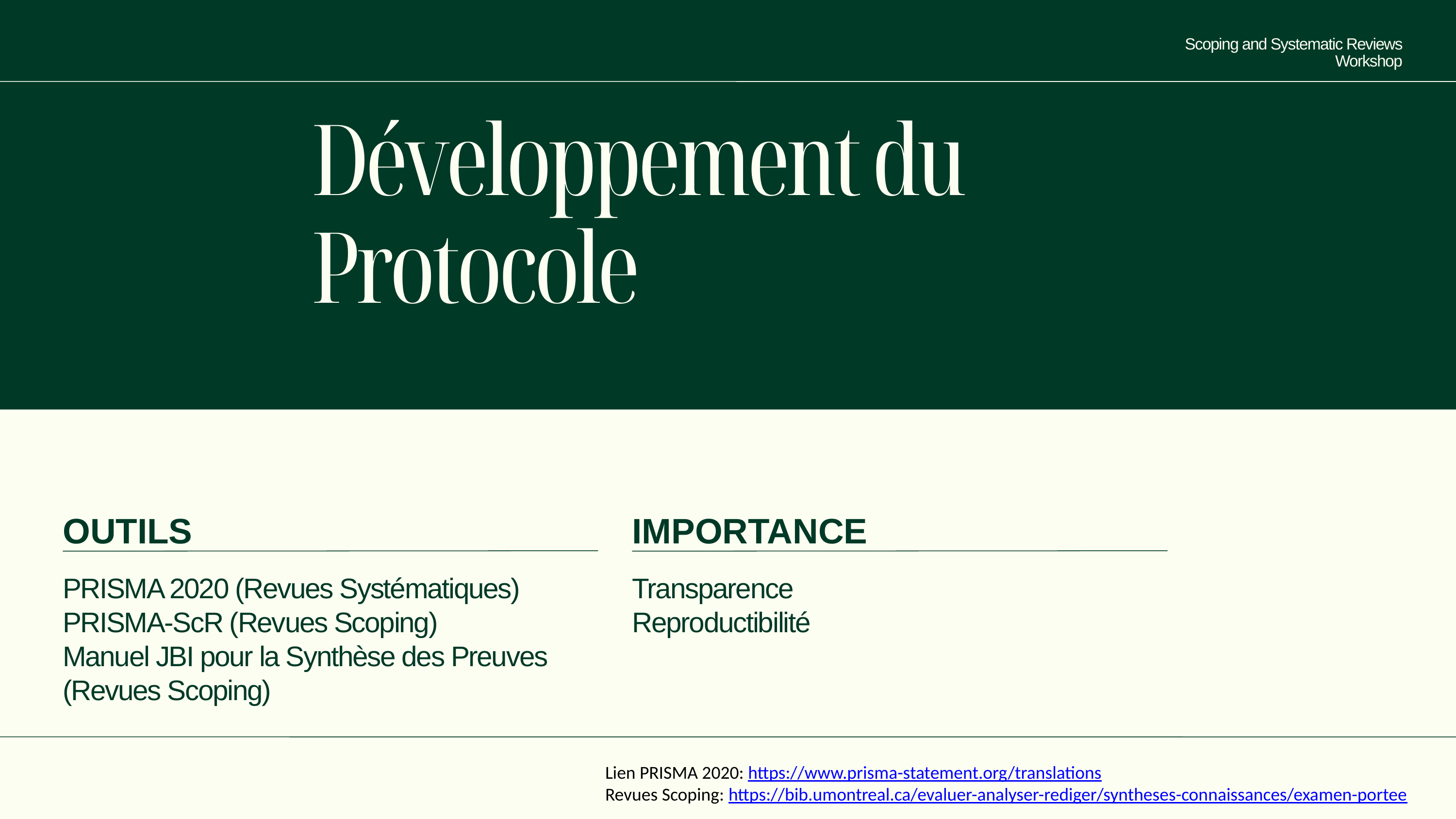

Scoping and Systematic Reviews Workshop

Développement du Protocole
OUTILS
PRISMA 2020 (Revues Systématiques)
PRISMA-ScR (Revues Scoping)
Manuel JBI pour la Synthèse des Preuves (Revues Scoping)
​
IMPORTANCE
Transparence
Reproductibilité

Lien PRISMA 2020: https://www.prisma-statement.org/translations
Revues Scoping: https://bib.umontreal.ca/evaluer-analyser-rediger/syntheses-connaissances/examen-portee